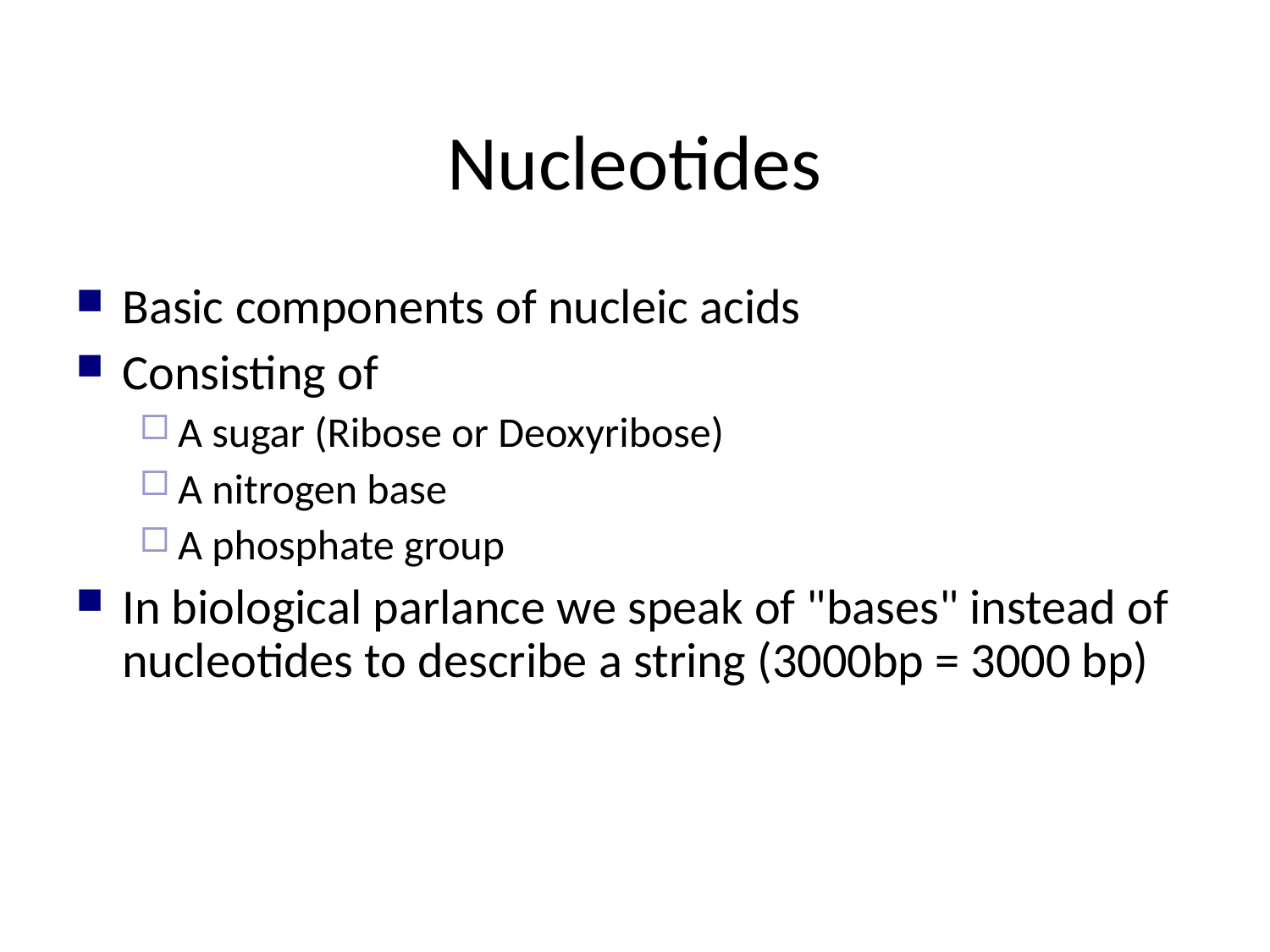

Nucleotides
Basic components of nucleic acids
Consisting of
A sugar (Ribose or Deoxyribose)
A nitrogen base
A phosphate group
In biological parlance we speak of "bases" instead of nucleotides to describe a string (3000bp = 3000 bp)